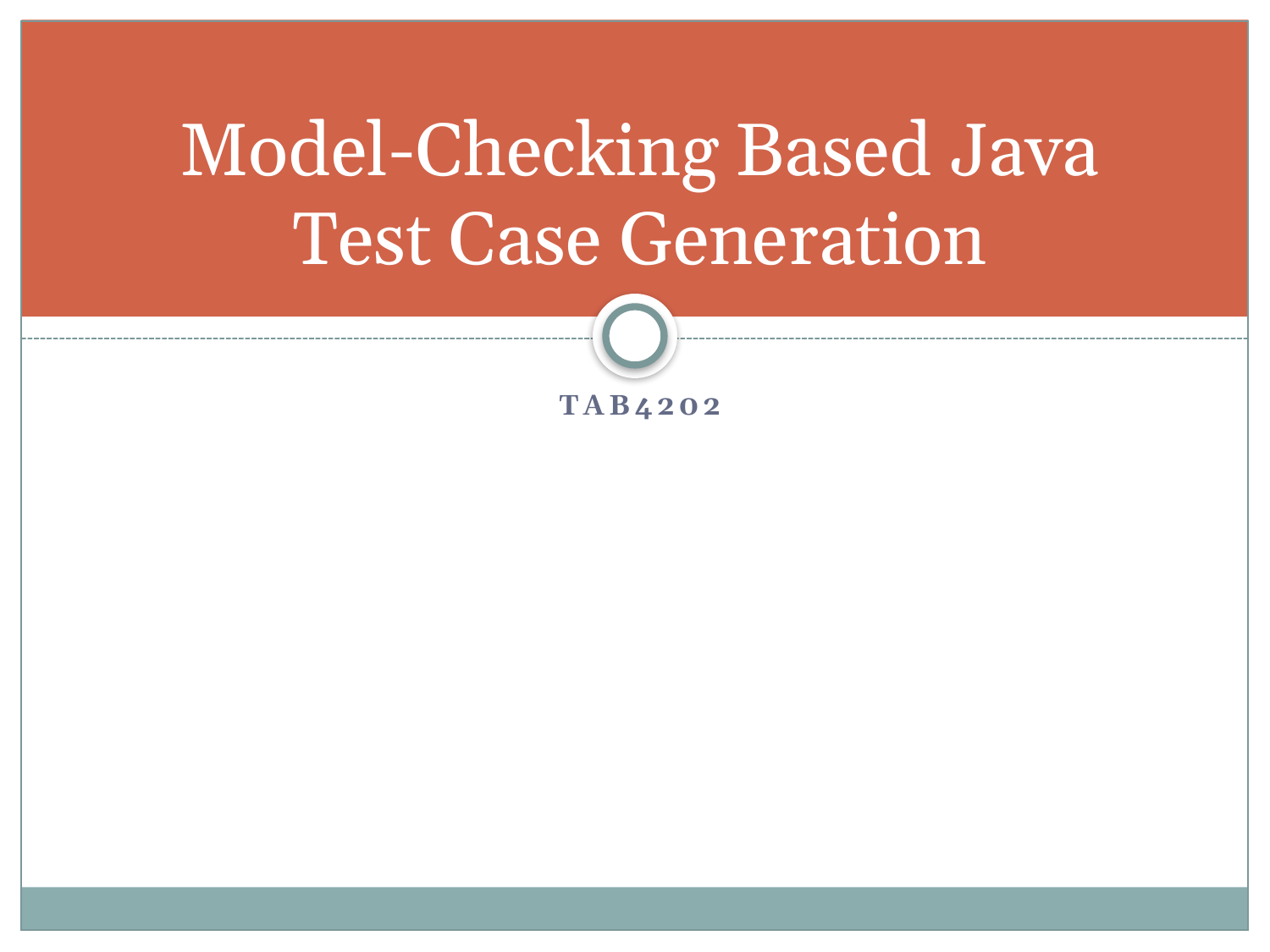

# Model-Checking Based Java Test Case Generation
TAB4202